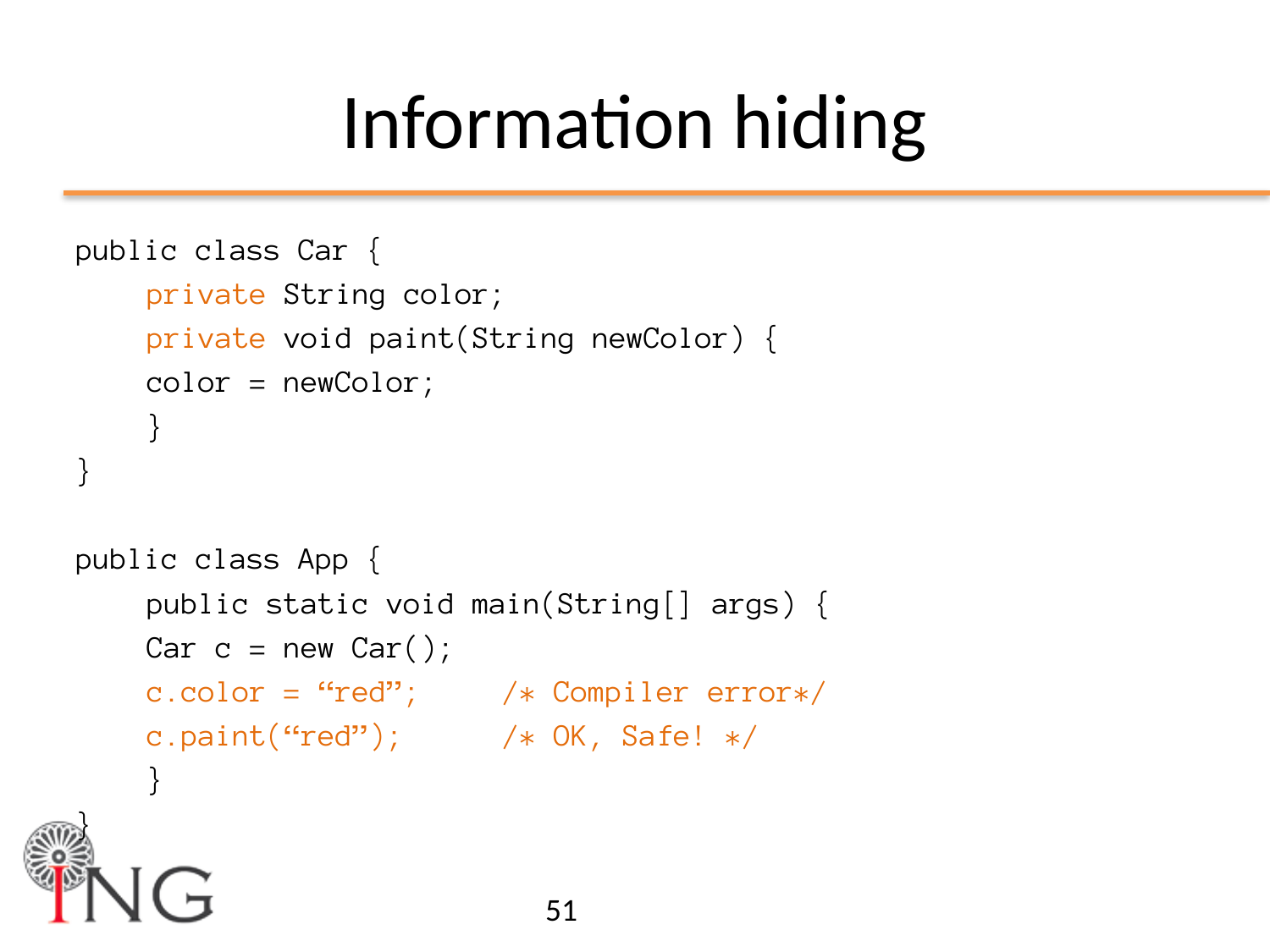

# Information hiding
public class Car {
	private String color;
	private void paint(String newColor) {
		color = newColor;
	}
}

public class App {
	public static void main(String[] args) {
		Car c = new Car();
		c.color = “red”; 		/* Compiler error*/
		c.paint(“red”); 			/* OK, Safe! */
	}
}

51